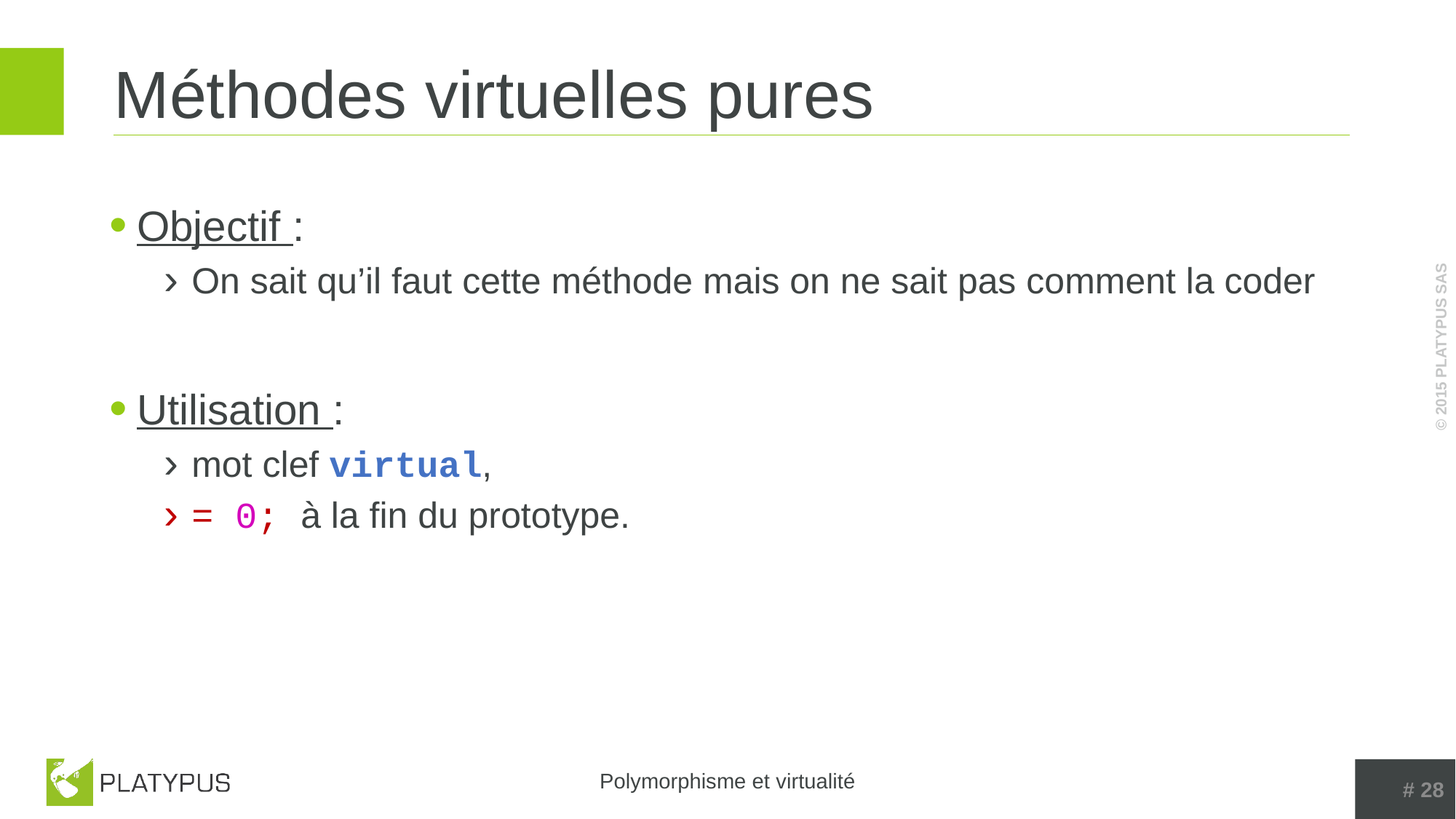

# Méthodes virtuelles pures
Objectif :
On sait qu’il faut cette méthode mais on ne sait pas comment la coder

Utilisation :
mot clef virtual,
= 0; à la fin du prototype.
# 28
Polymorphisme et virtualité